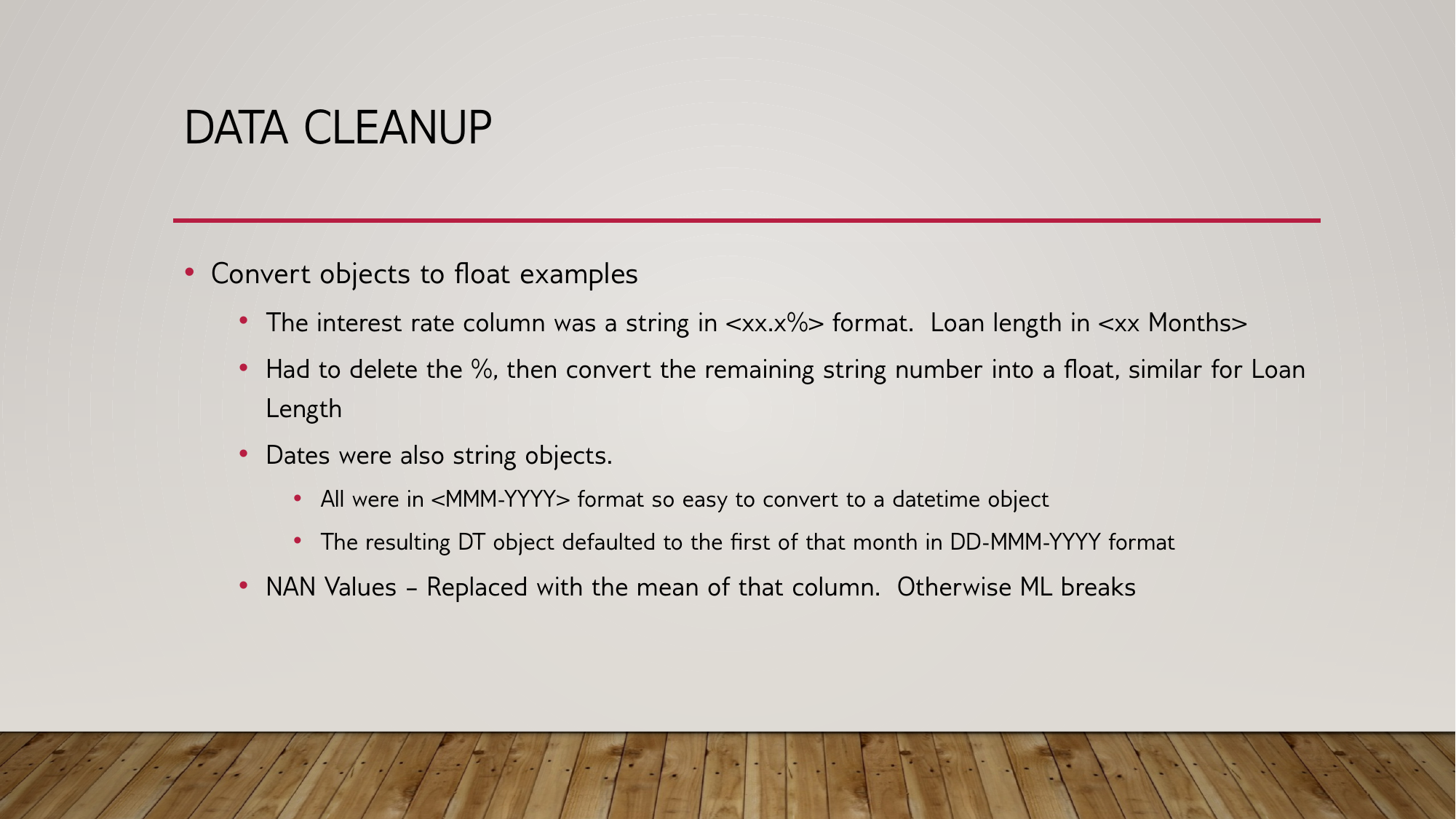

# Data Cleanup
Convert objects to float examples
The interest rate column was a string in <xx.x%> format.  Loan length in <xx Months>
Had to delete the %, then convert the remaining string number into a float, similar for Loan Length
Dates were also string objects.
All were in <MMM-YYYY> format so easy to convert to a datetime object
The resulting DT object defaulted to the first of that month in DD-MMM-YYYY format
NAN Values – Replaced with the mean of that column.  Otherwise ML breaks